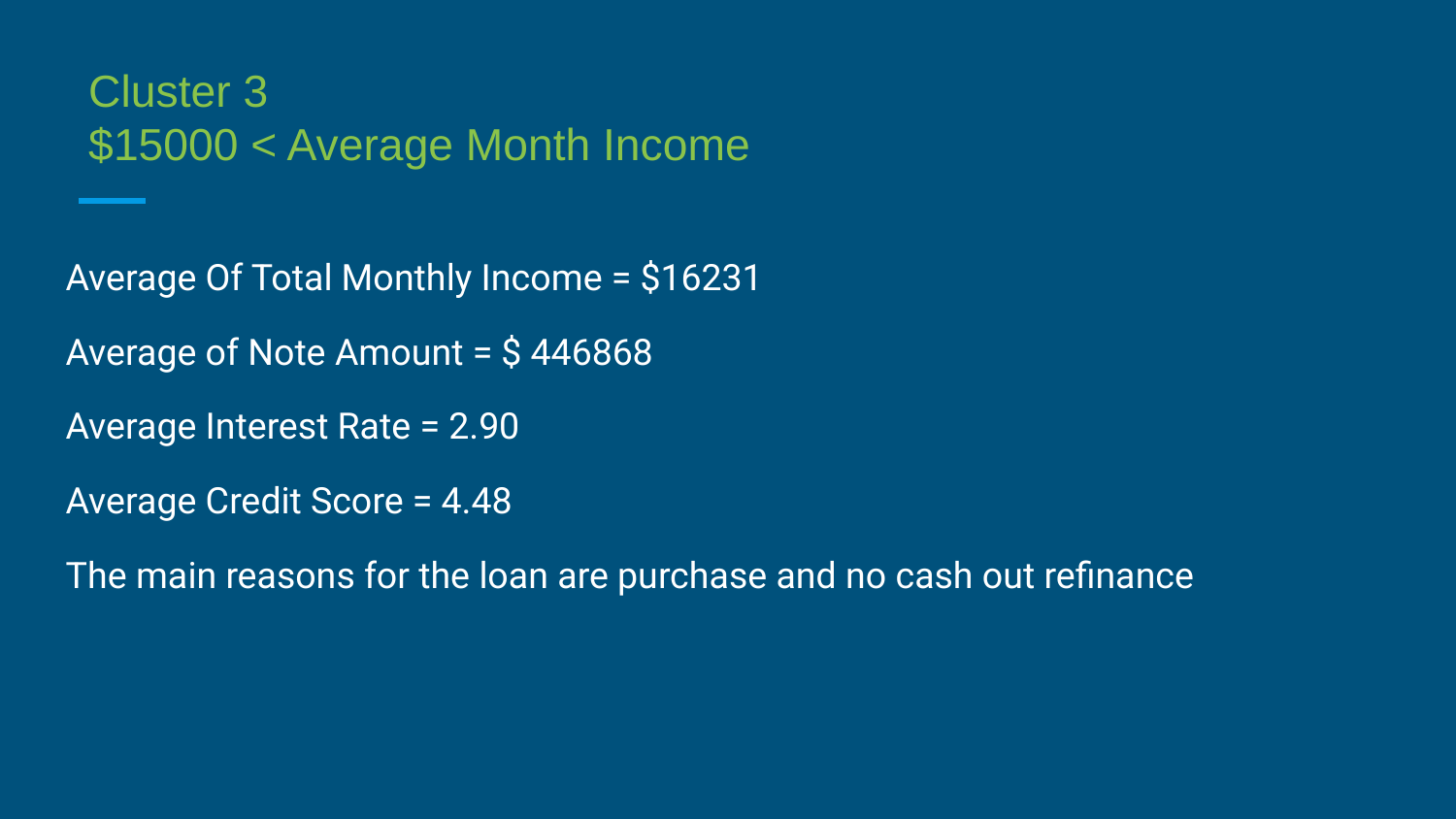

# Cluster 3
$15000 < Average Month Income
Average Of Total Monthly Income = $16231
Average of Note Amount = $ 446868
Average Interest Rate = 2.90
Average Credit Score = 4.48
The main reasons for the loan are purchase and no cash out refinance